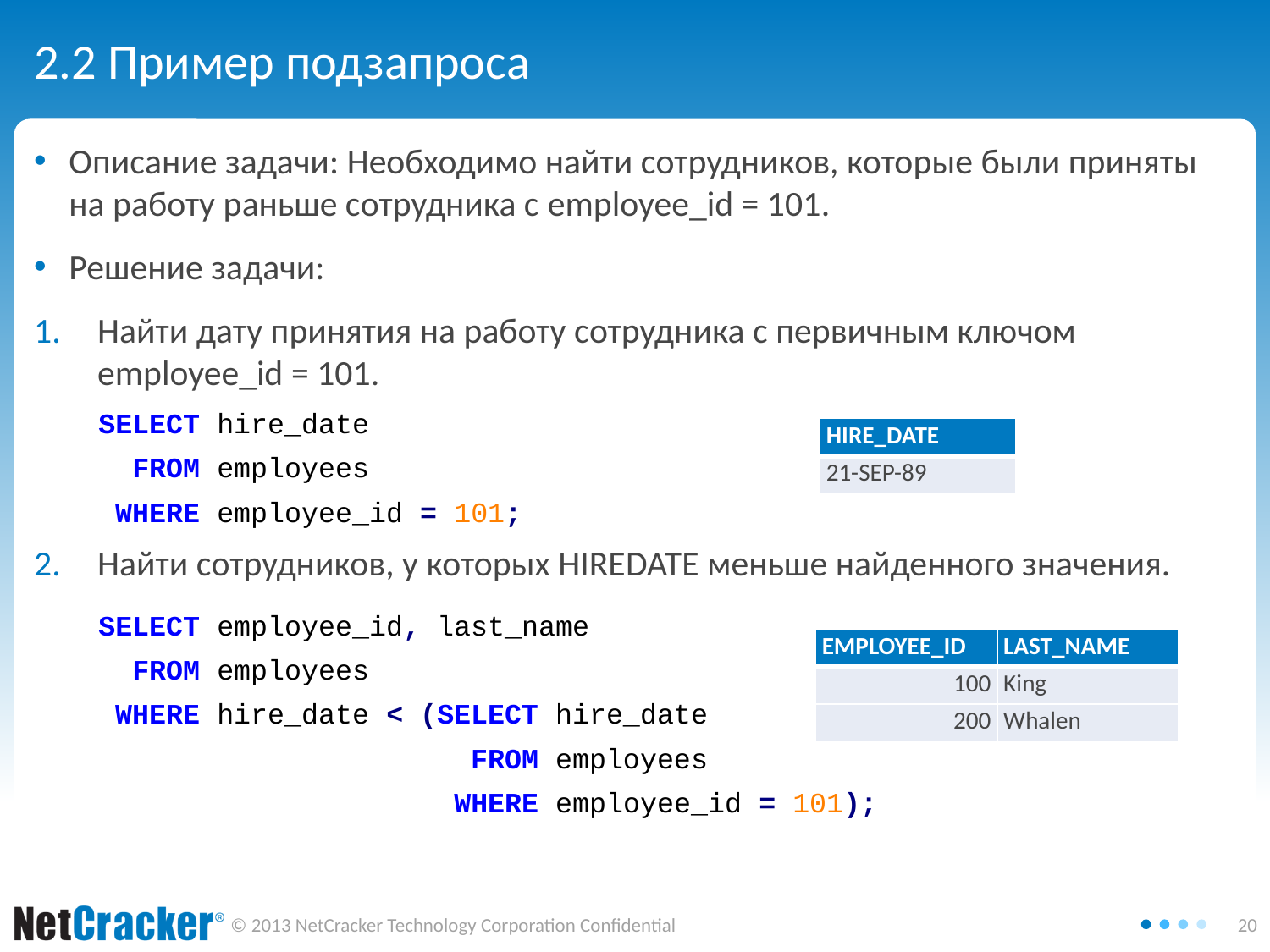

# 2.2 Пример подзапроса
Описание задачи: Необходимо найти сотрудников, которые были приняты на работу раньше сотрудника с employee_id = 101.
Решение задачи:
Найти дату принятия на работу сотрудника с первичным ключом employee_id = 101.

Найти сотрудников, у которых HIREDATE меньше найденного значения.

SELECT hire_date
  FROM employees
 WHERE employee_id = 101;
| HIRE\_DATE |
| --- |
| 21-SEP-89 |
SELECT employee_id, last_name
  FROM employees
 WHERE hire_date < (SELECT hire_date
                      FROM employees
                     WHERE employee_id = 101);
| EMPLOYEE\_ID | LAST\_NAME |
| --- | --- |
| 100 | King |
| 200 | Whalen |